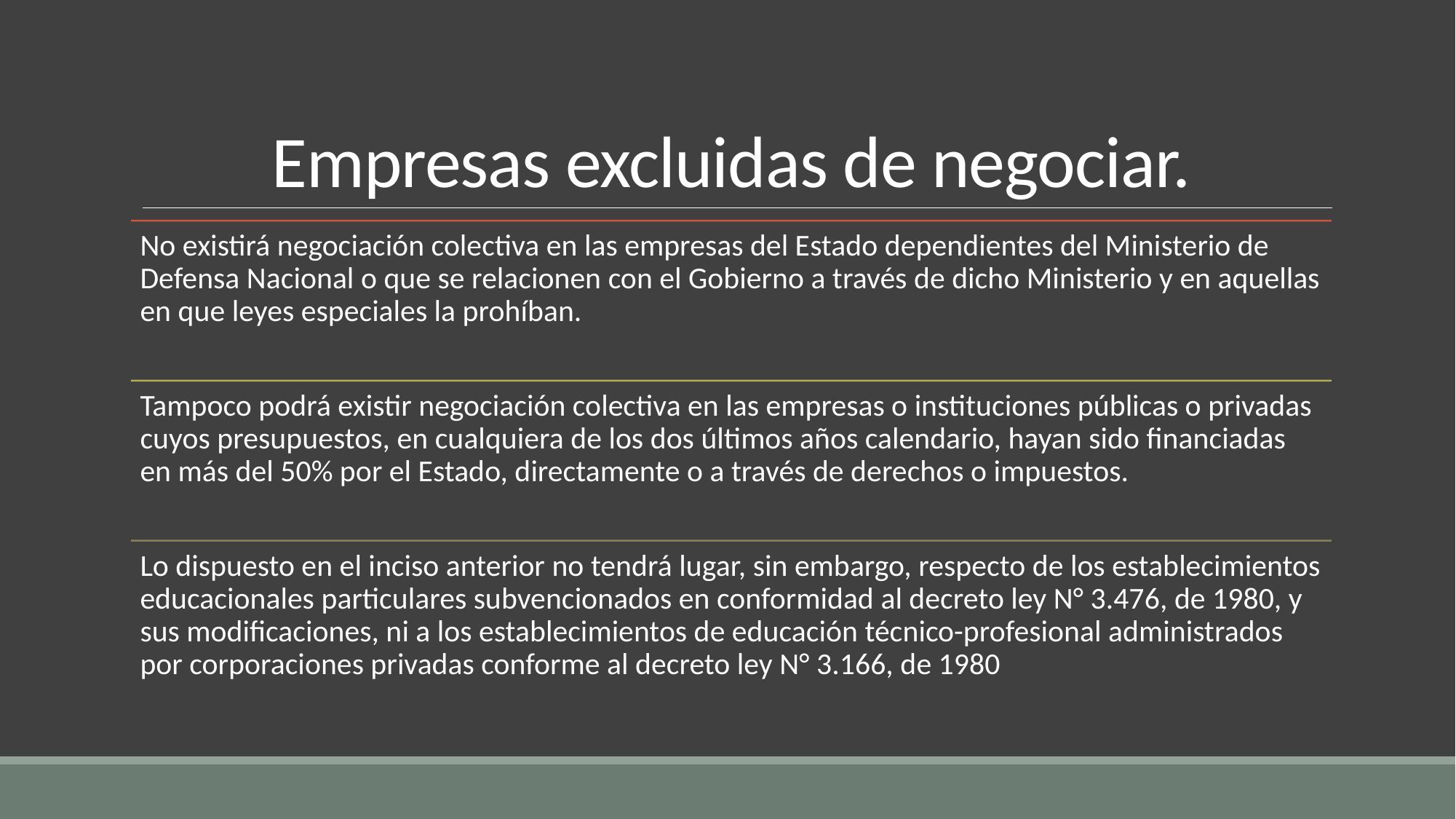

# Empresas excluidas de negociar.
No existirá negociación colectiva en las empresas del Estado dependientes del Ministerio de Defensa Nacional o que se relacionen con el Gobierno a través de dicho Ministerio y en aquellas en que leyes especiales la prohíban.
Tampoco podrá existir negociación colectiva en las empresas o instituciones públicas o privadas cuyos presupuestos, en cualquiera de los dos últimos años calendario, hayan sido financiadas en más del 50% por el Estado, directamente o a través de derechos o impuestos.
Lo dispuesto en el inciso anterior no tendrá lugar, sin embargo, respecto de los establecimientos educacionales particulares subvencionados en conformidad al decreto ley N° 3.476, de 1980, y sus modificaciones, ni a los establecimientos de educación técnico-profesional administrados por corporaciones privadas conforme al decreto ley N° 3.166, de 1980